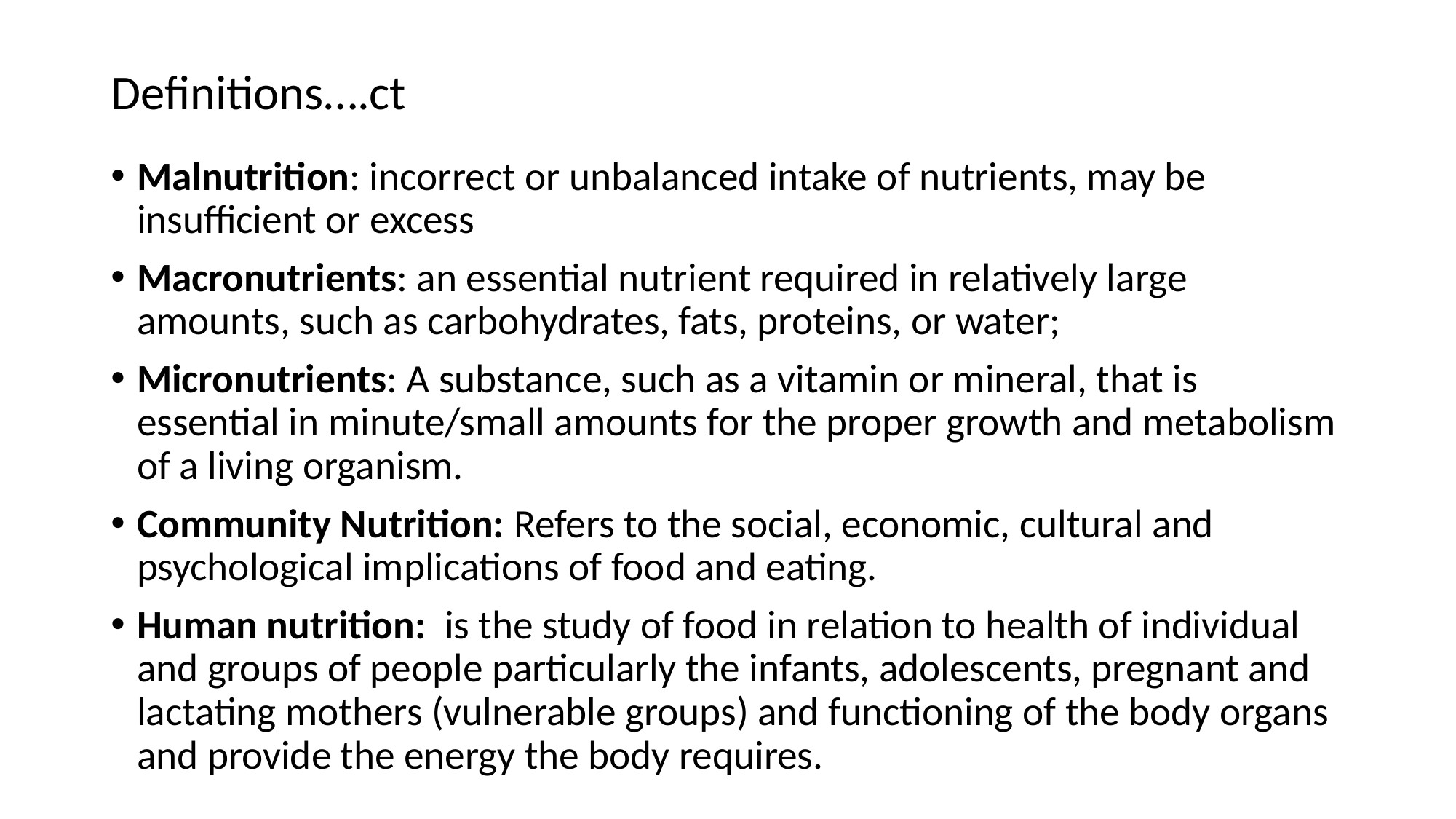

# Definitions….ct
Malnutrition: incorrect or unbalanced intake of nutrients, may be insufficient or excess
Macronutrients: an essential nutrient required in relatively large amounts, such as carbohydrates, fats, proteins, or water;
Micronutrients: A substance, such as a vitamin or mineral, that is essential in minute/small amounts for the proper growth and metabolism of a living organism.
Community Nutrition: Refers to the social, economic, cultural and psychological implications of food and eating.
Human nutrition:  is the study of food in relation to health of individual and groups of people particularly the infants, adolescents, pregnant and lactating mothers (vulnerable groups) and functioning of the body organs and provide the energy the body requires.